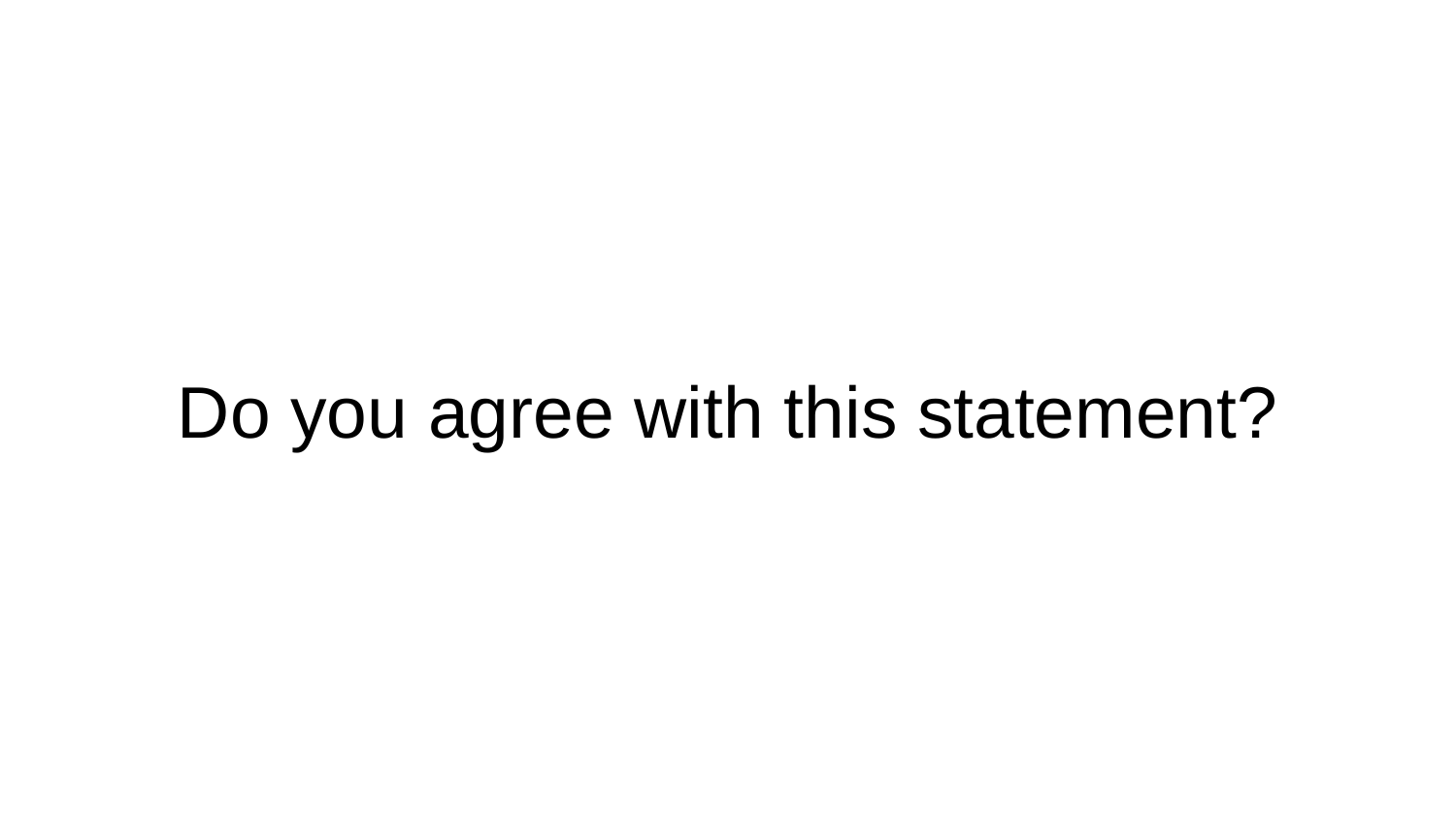

# Do you agree with this statement?